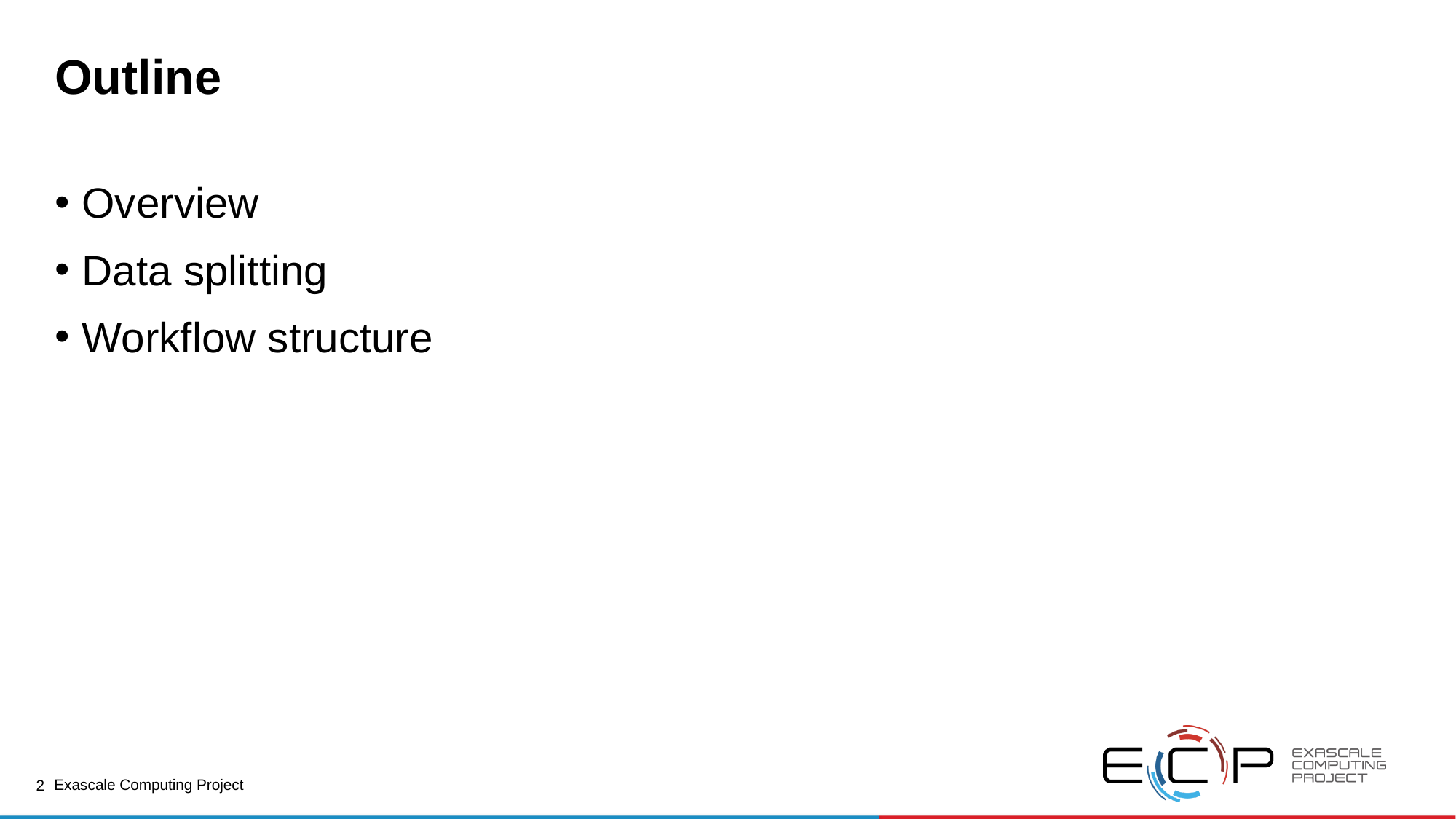

# Outline
Overview
Data splitting
Workflow structure